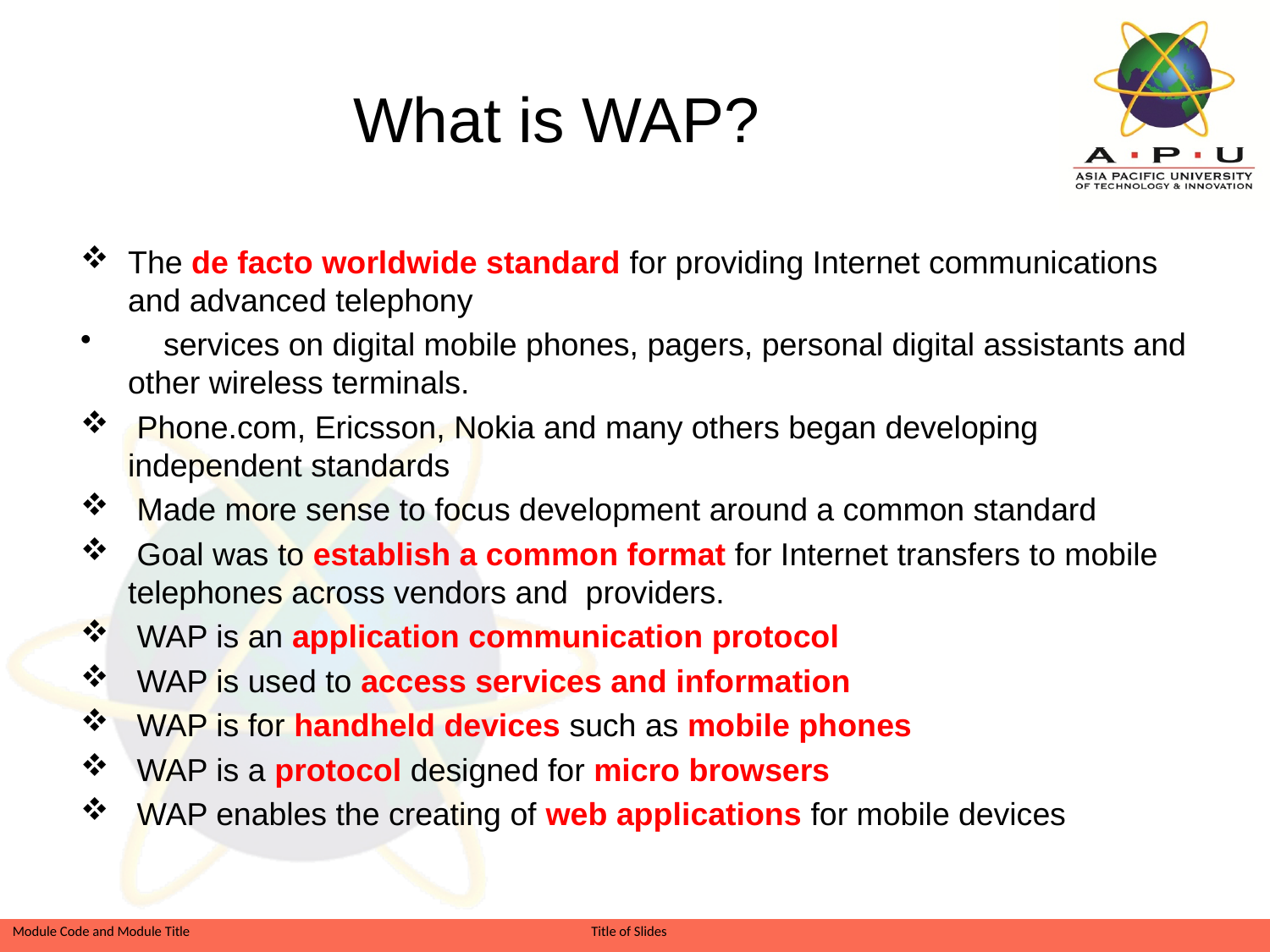

# What is WAP?
The de facto worldwide standard for providing Internet communications and advanced telephony
    services on digital mobile phones, pagers, personal digital assistants and other wireless terminals.
 Phone.com, Ericsson, Nokia and many others began developing independent standards
 Made more sense to focus development around a common standard
 Goal was to establish a common format for Internet transfers to mobile telephones across vendors and  providers.
 WAP is an application communication protocol
 WAP is used to access services and information
 WAP is for handheld devices such as mobile phones
 WAP is a protocol designed for micro browsers
 WAP enables the creating of web applications for mobile devices